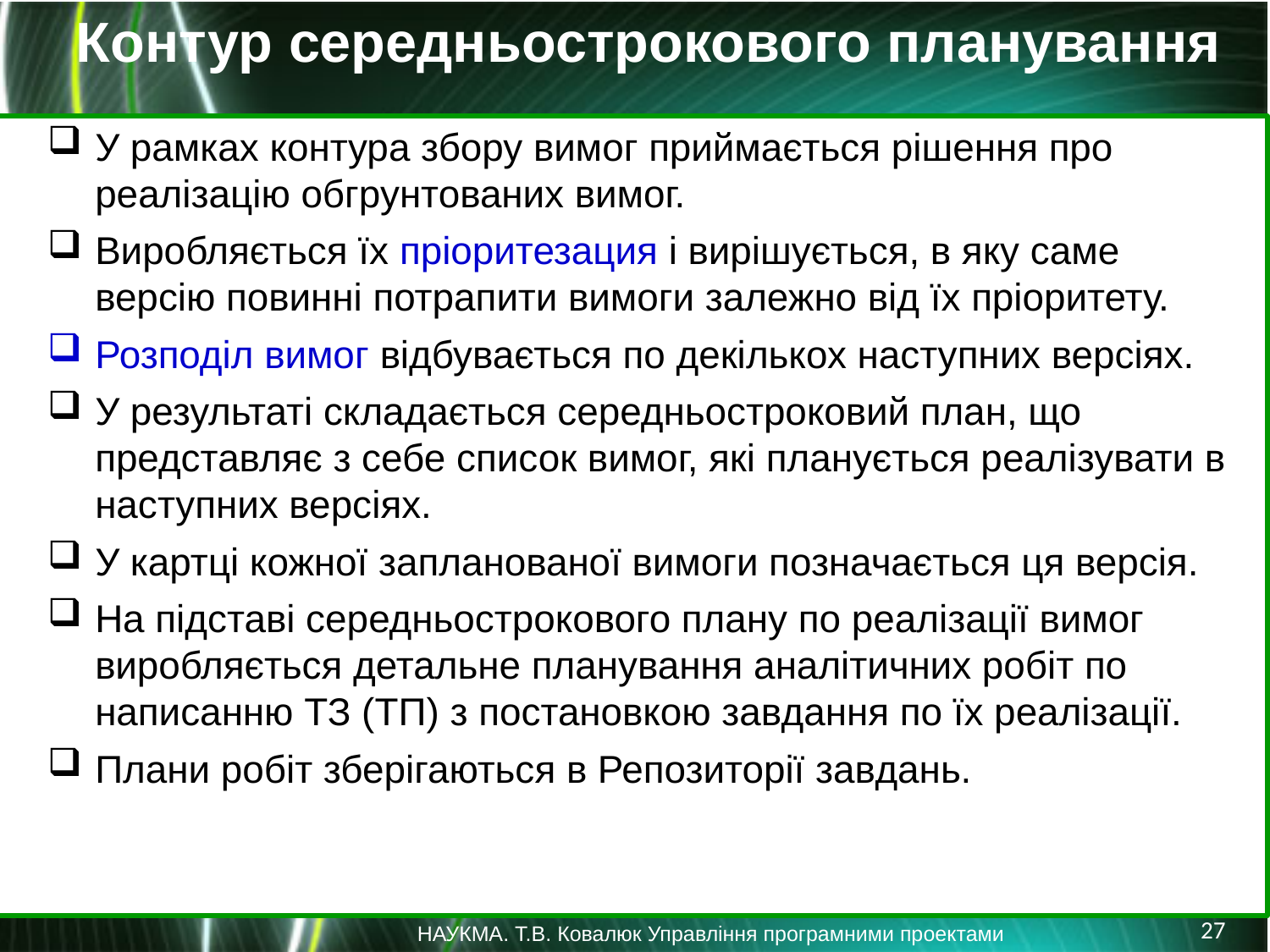

Контур середньострокового планування
У рамках контура збору вимог приймається рішення про реалізацію обгрунтованих вимог.
Виробляється їх пріоритезация і вирішується, в яку саме версію повинні потрапити вимоги залежно від їх пріоритету.
Розподіл вимог відбувається по декількох наступних версіях.
У результаті складається середньостроковий план, що представляє з себе список вимог, які планується реалізувати в наступних версіях.
У картці кожної запланованої вимоги позначається ця версія.
На підставі середньострокового плану по реалізації вимог виробляється детальне планування аналітичних робіт по написанню ТЗ (ТП) з постановкою завдання по їх реалізації.
Плани робіт зберігаються в Репозиторії завдань.
27